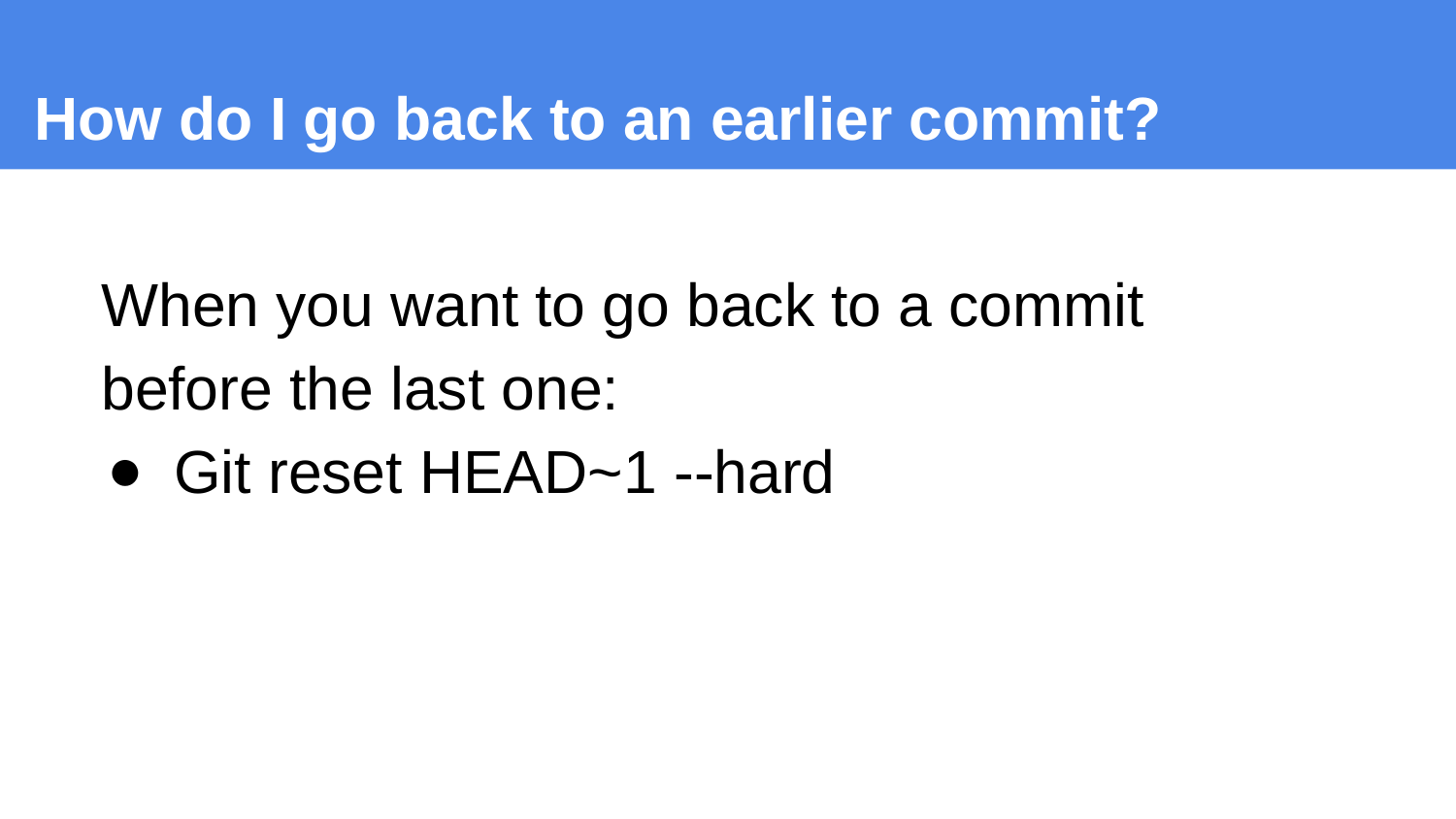

How do I go back to an earlier commit?
When you want to go back to a commit before the last one:
Git reset HEAD~1 --hard